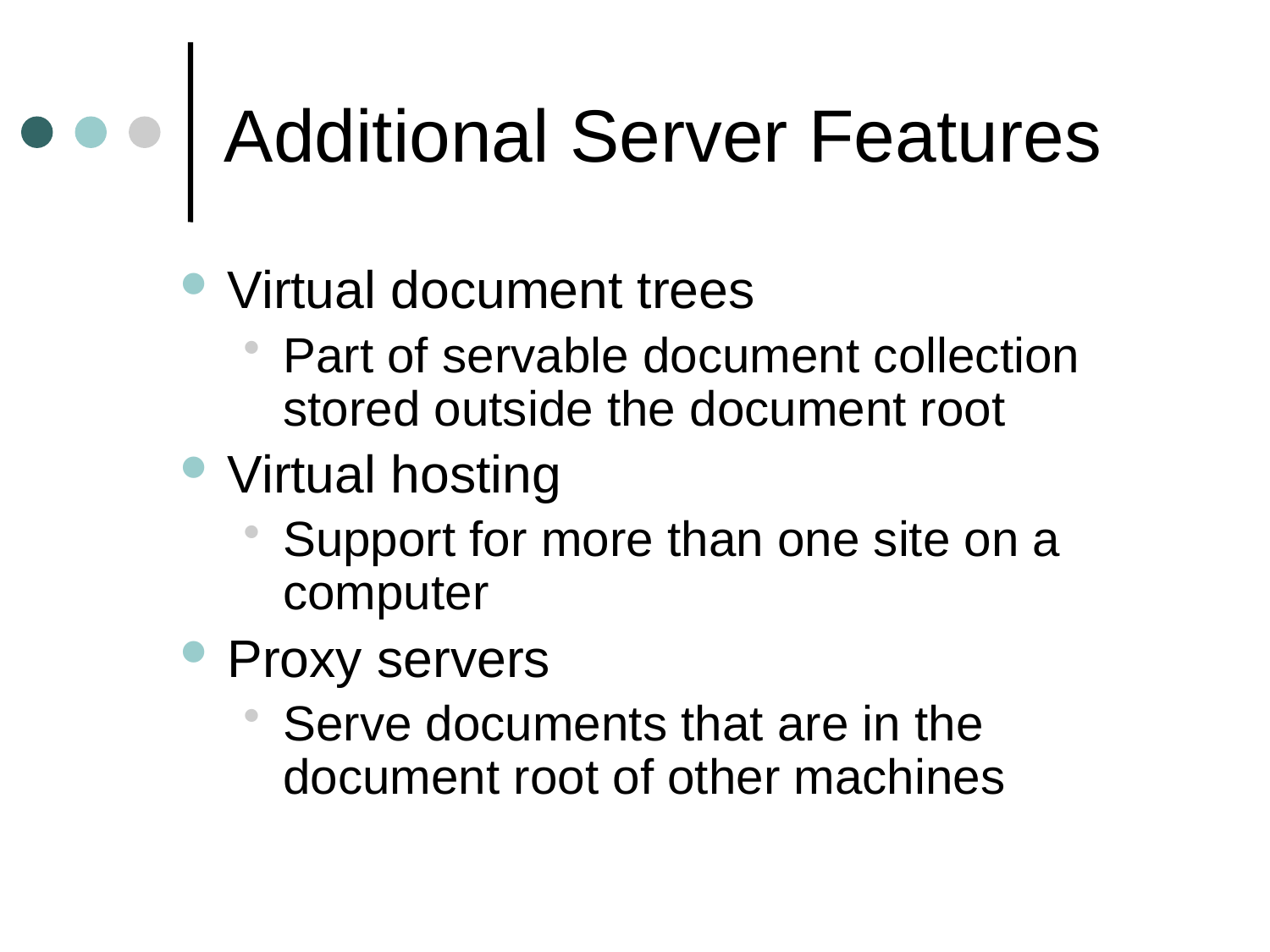

# Additional Server Features
Virtual document trees
Part of servable document collection stored outside the document root
Virtual hosting
Support for more than one site on a computer
Proxy servers
Serve documents that are in the document root of other machines